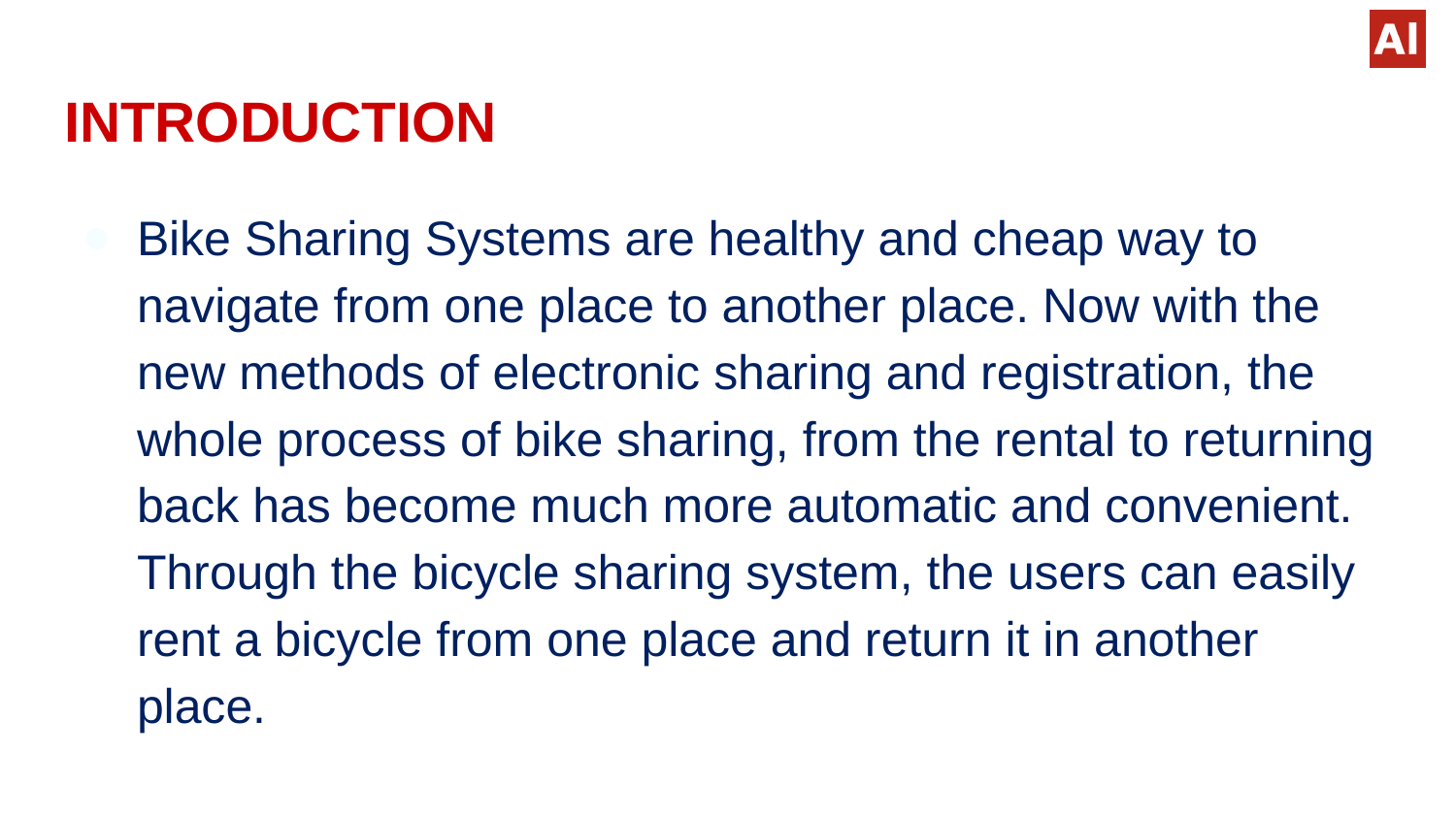

# INTRODUCTION
Bike Sharing Systems are healthy and cheap way to navigate from one place to another place. Now with the new methods of electronic sharing and registration, the whole process of bike sharing, from the rental to returning back has become much more automatic and convenient. Through the bicycle sharing system, the users can easily rent a bicycle from one place and return it in another place.